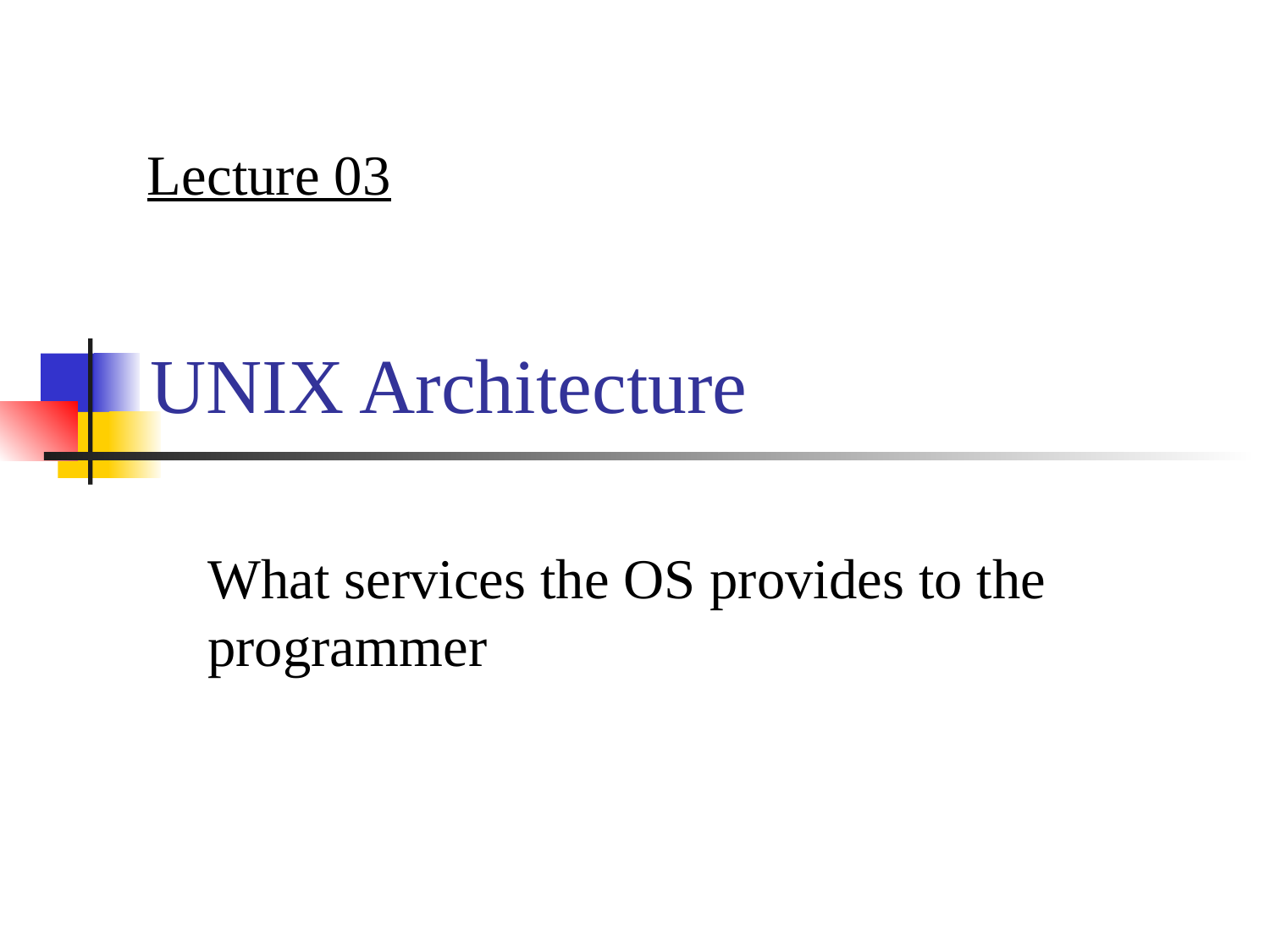

Lecture 03
# UNIX Architecture
What services the OS provides to the programmer